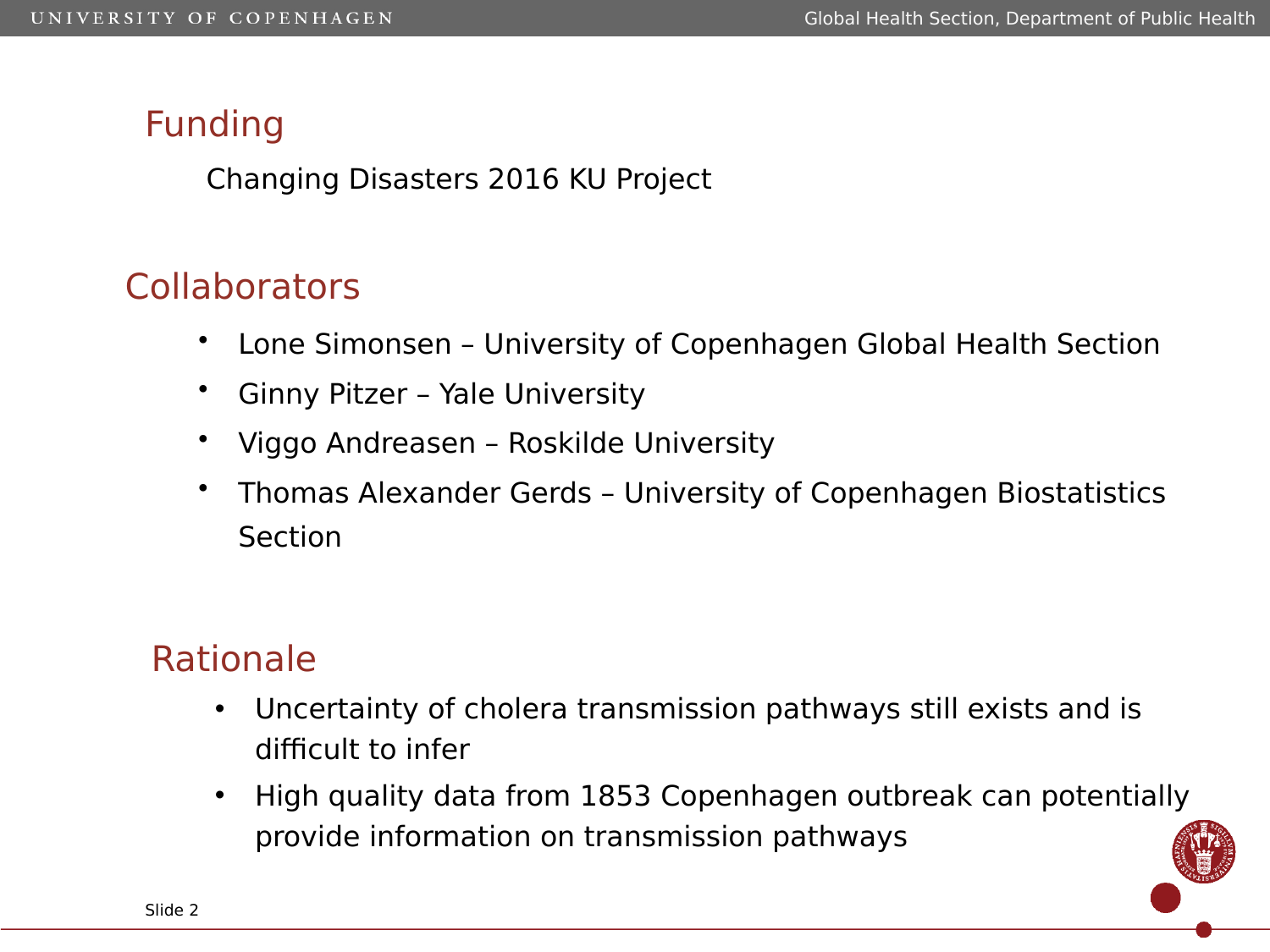

Global Health Section, Department of Public Health
# Funding
Changing Disasters 2016 KU Project
Collaborators
Lone Simonsen – University of Copenhagen Global Health Section
Ginny Pitzer – Yale University
Viggo Andreasen – Roskilde University
Thomas Alexander Gerds – University of Copenhagen Biostatistics Section
Rationale
Uncertainty of cholera transmission pathways still exists and is difficult to infer
High quality data from 1853 Copenhagen outbreak can potentially provide information on transmission pathways
Slide 2